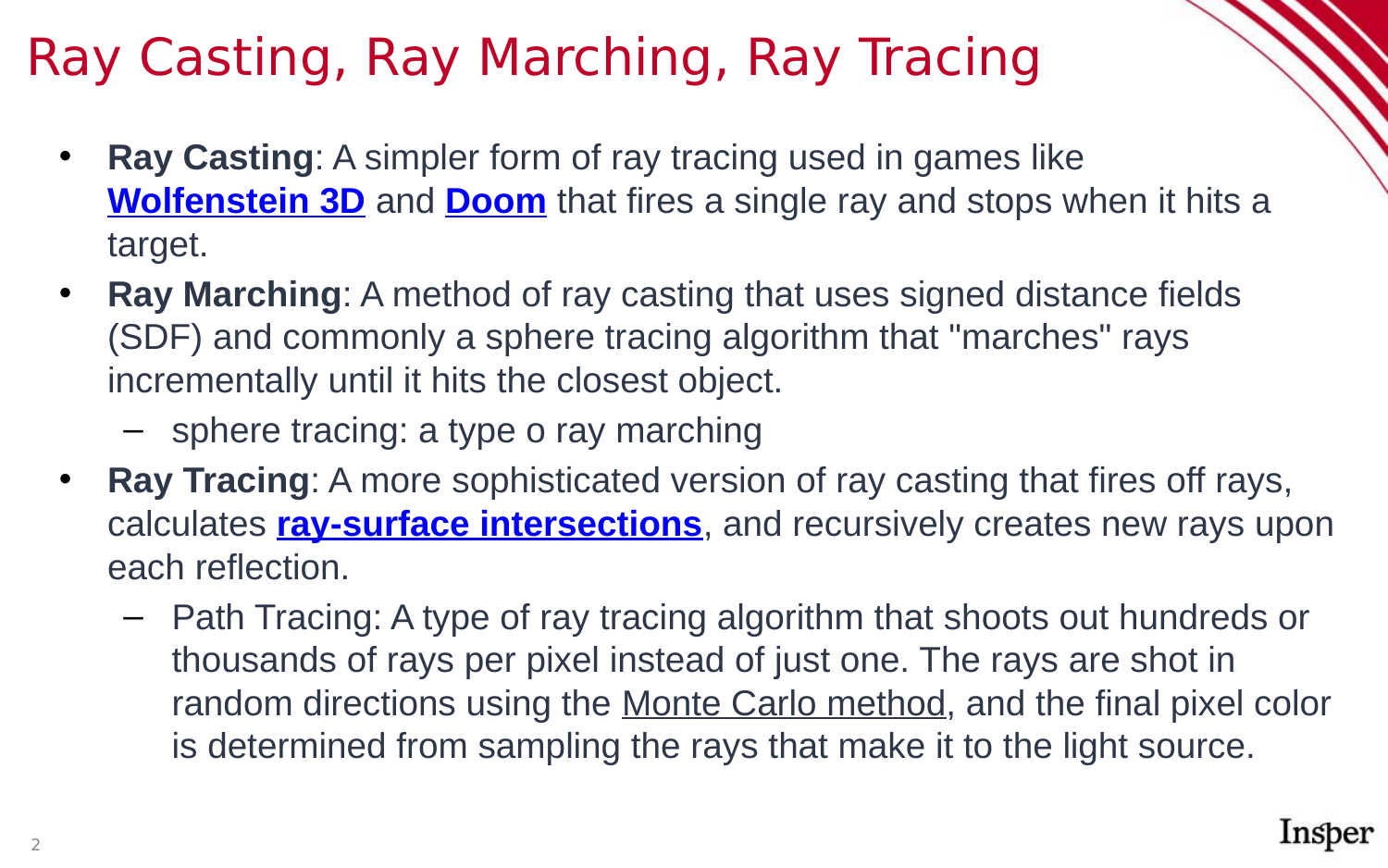

# Ray Casting, Ray Marching, Ray Tracing
Ray Casting: A simpler form of ray tracing used in games like Wolfenstein 3D and Doom that fires a single ray and stops when it hits a target.
Ray Marching: A method of ray casting that uses signed distance fields (SDF) and commonly a sphere tracing algorithm that "marches" rays incrementally until it hits the closest object.
sphere tracing: a type o ray marching
Ray Tracing: A more sophisticated version of ray casting that fires off rays, calculates ray-surface intersections, and recursively creates new rays upon each reflection.
Path Tracing: A type of ray tracing algorithm that shoots out hundreds or thousands of rays per pixel instead of just one. The rays are shot in random directions using the Monte Carlo method, and the final pixel color is determined from sampling the rays that make it to the light source.

2